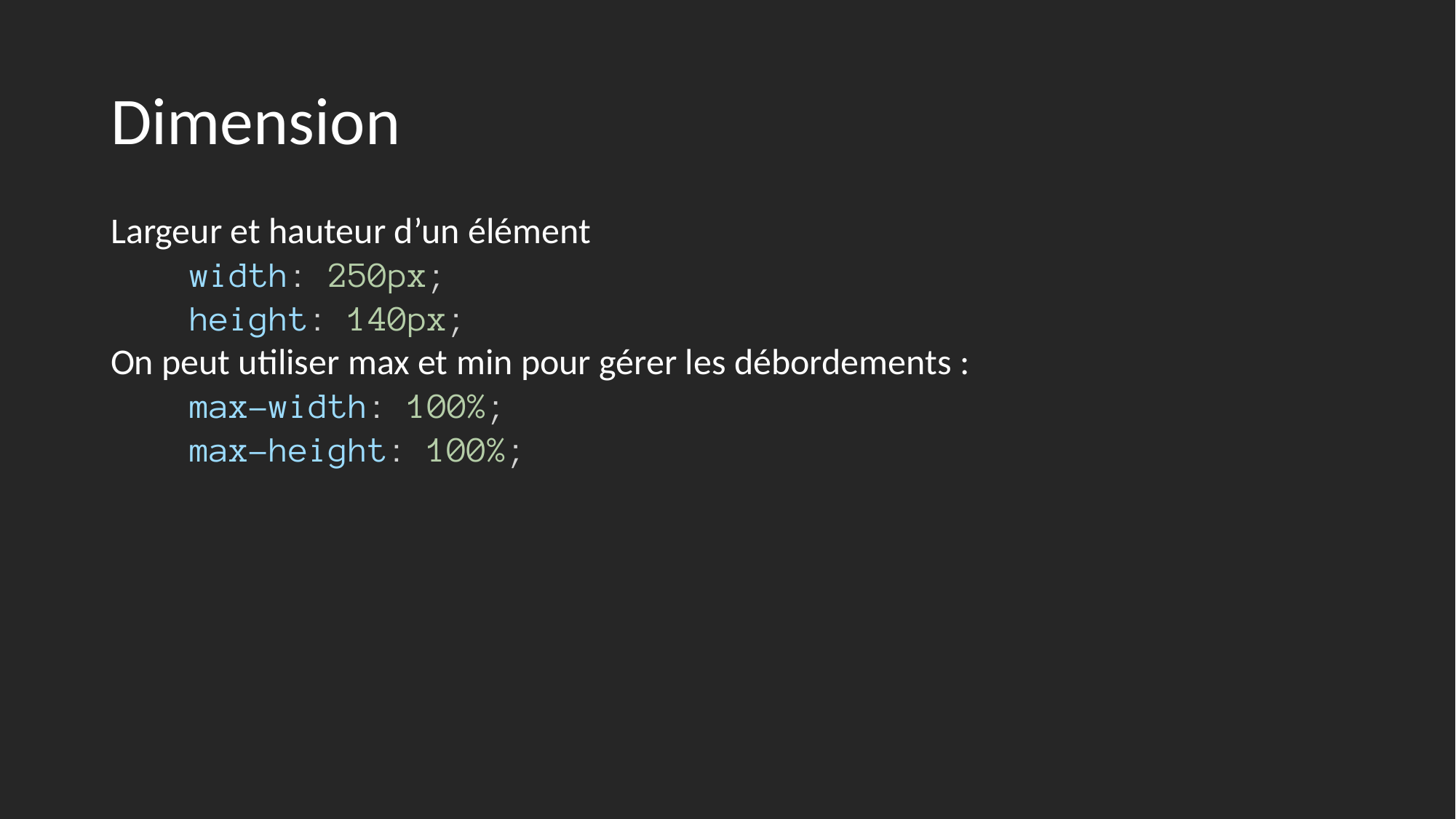

# Dimension
Largeur et hauteur d’un élément
    width: 250px;
    height: 140px;
On peut utiliser max et min pour gérer les débordements :
    max-width: 100%;
    max-height: 100%;